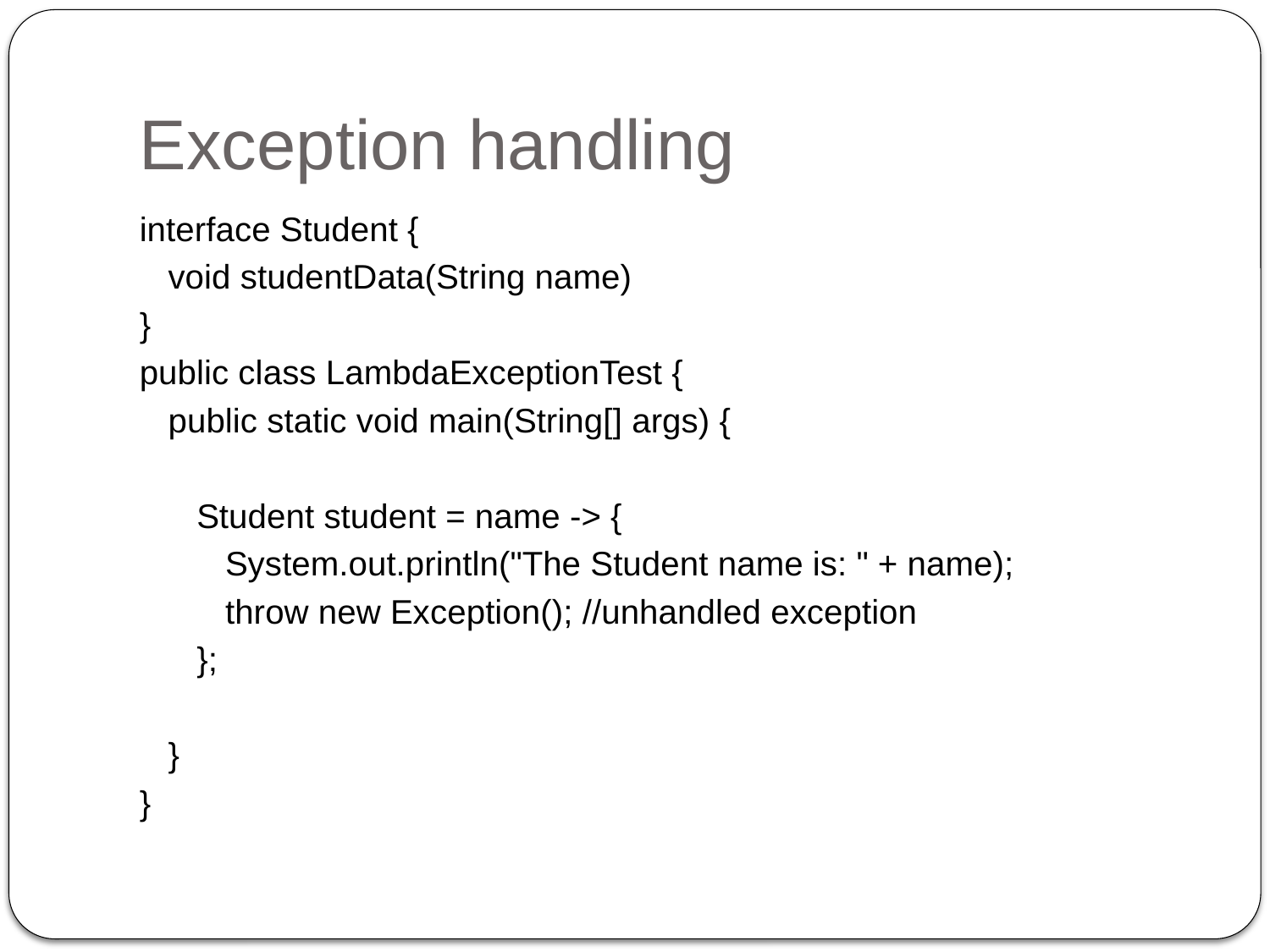

# Exception handling
interface Student {
   void studentData(String name)
}
public class LambdaExceptionTest {
   public static void main(String[] args) {

      Student student = name -> {
         System.out.println("The Student name is: " + name);
         throw new Exception(); //unhandled exception
      };

   }
}